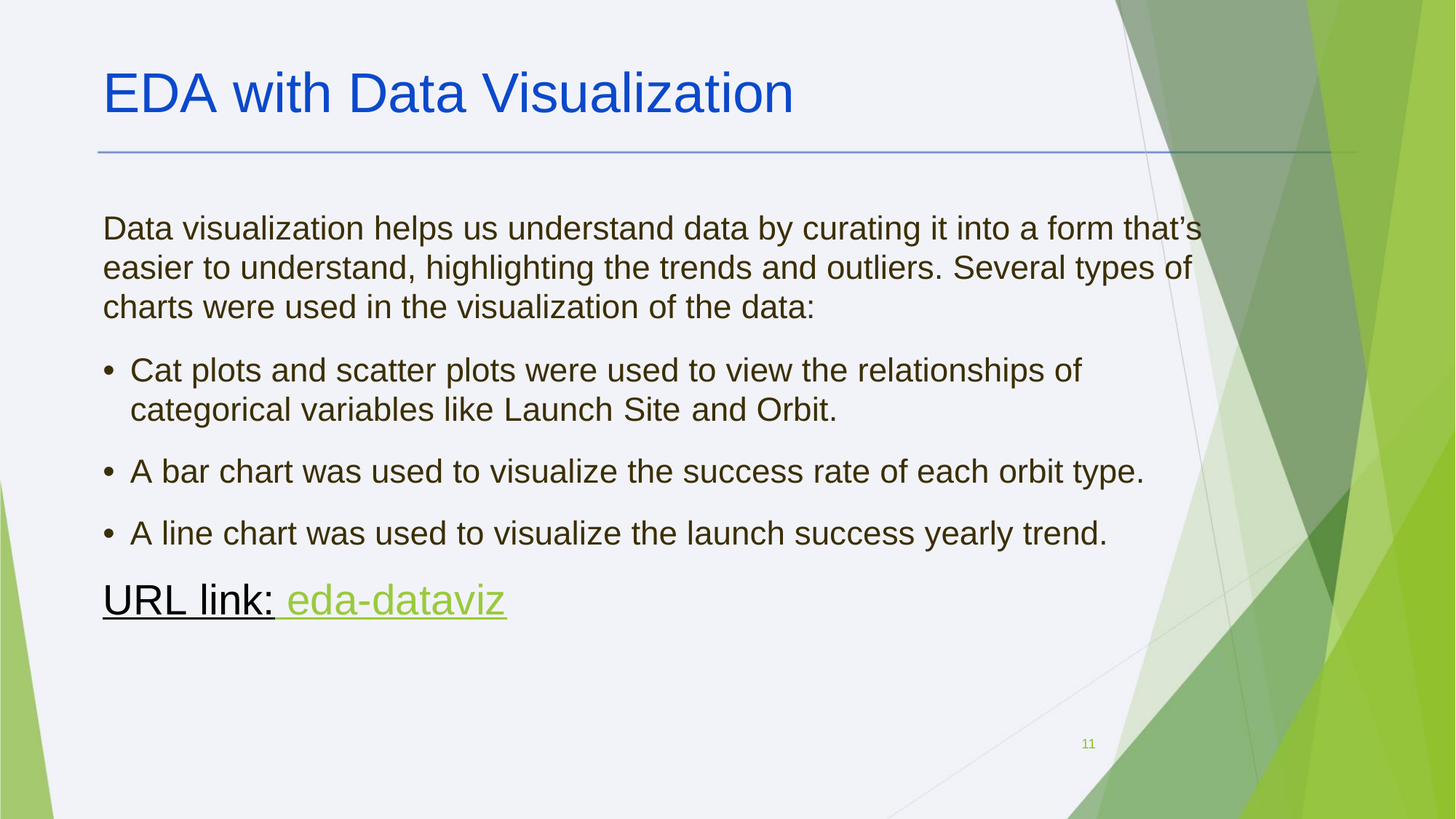

EDA with Data Visualization
Data visualization helps us understand data by curating it into a form that’s
easier to understand, highlighting the trends and outliers. Several types of
charts were used in the visualization of the data:
• Cat plots and scatter plots were used to view the relationships of
categorical variables like Launch Site and Orbit.
• A bar chart was used to visualize the success rate of each orbit type.
• A line chart was used to visualize the launch success yearly trend.
URL link: eda-dataviz
11